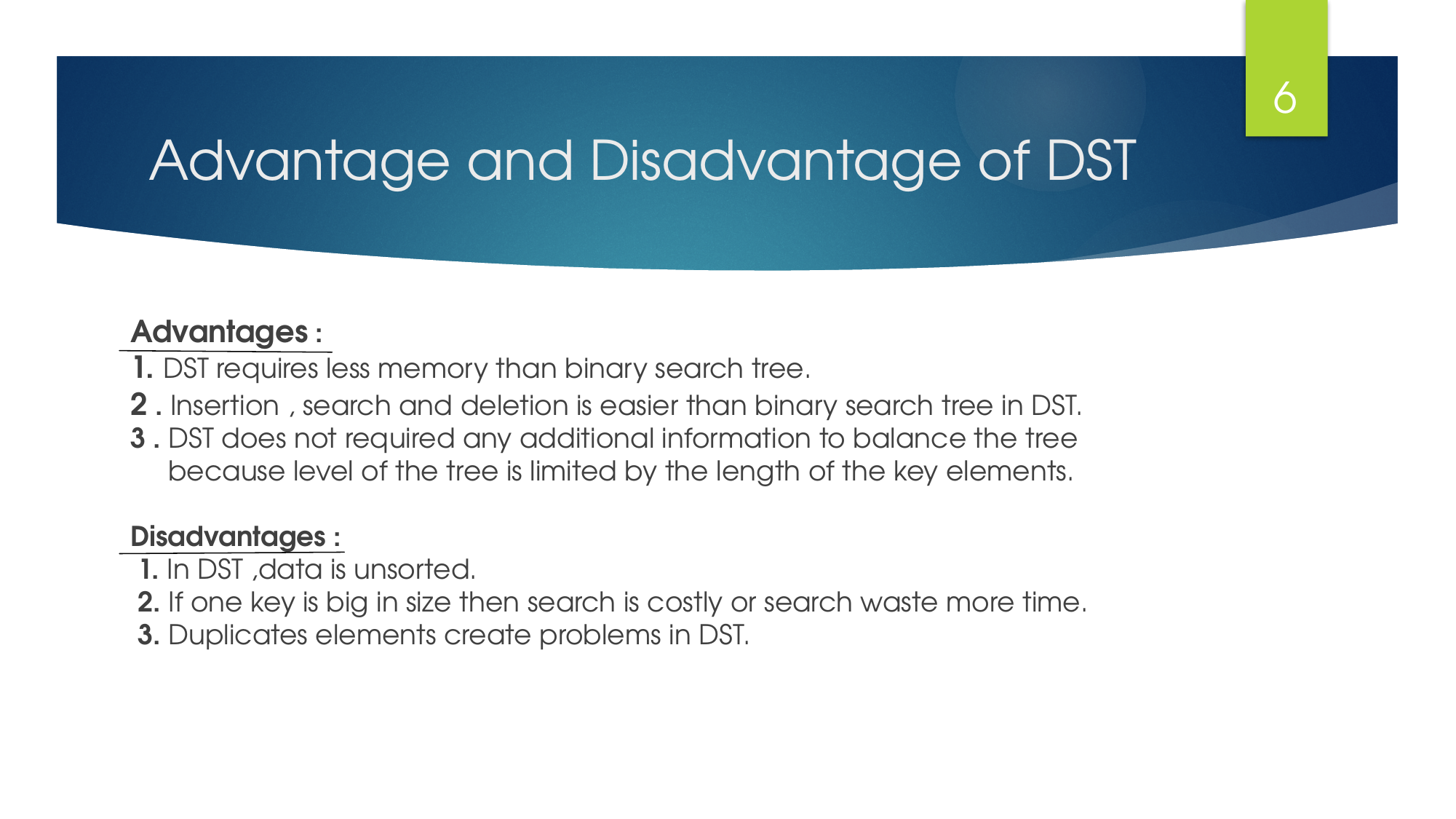

6
# Advantage and Disadvantage of DST
Advantages :
1. DST requires less memory than binary search tree.
2 . Insertion , search and deletion is easier than binary search tree in DST.
3 . DST does not required any additional information to balance the tree
     because level of the tree is limited by the length of the key elements.
Disadvantages :
 1. In DST ,data is unsorted.
 2. If one key is big in size then search is costly or search waste more time.
 3. Duplicates elements create problems in DST.